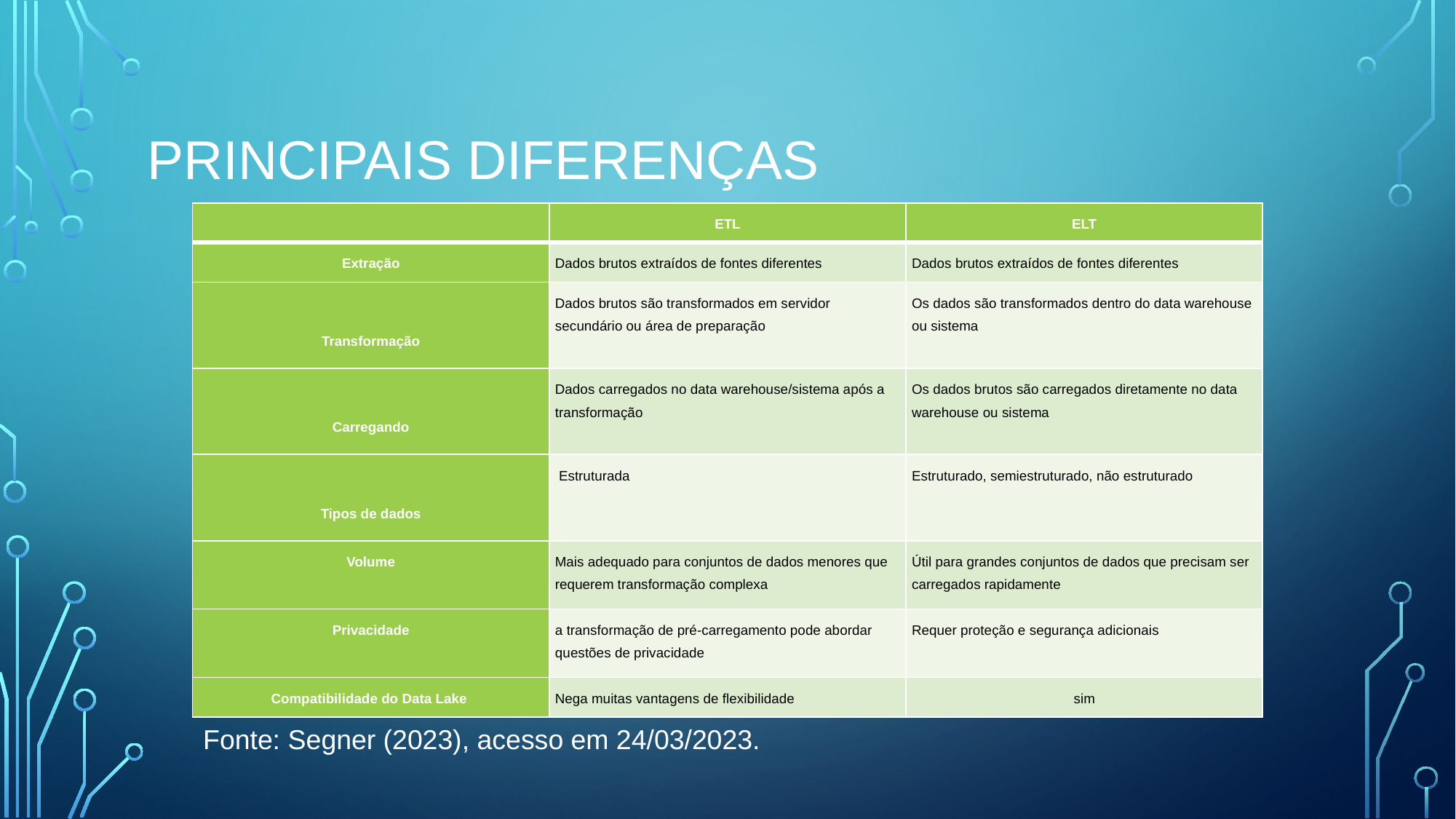

# Principais diferenças
|  | ETL | ELT |
| --- | --- | --- |
| Extração | Dados brutos extraídos de fontes diferentes | Dados brutos extraídos de fontes diferentes |
| Transformação | Dados brutos são transformados em servidor secundário ou área de preparação | Os dados são transformados dentro do data warehouse ou sistema |
| Carregando | Dados carregados no data warehouse/sistema após a transformação | Os dados brutos são carregados diretamente no data warehouse ou sistema |
| Tipos de dados | Estruturada | Estruturado, semiestruturado, não estruturado |
| Volume | Mais adequado para conjuntos de dados menores que requerem transformação complexa | Útil para grandes conjuntos de dados que precisam ser carregados rapidamente |
| Privacidade | a transformação de pré-carregamento pode abordar questões de privacidade | Requer proteção e segurança adicionais |
| Compatibilidade do Data Lake | Nega muitas vantagens de flexibilidade | sim |
Fonte: Segner (2023), acesso em 24/03/2023.